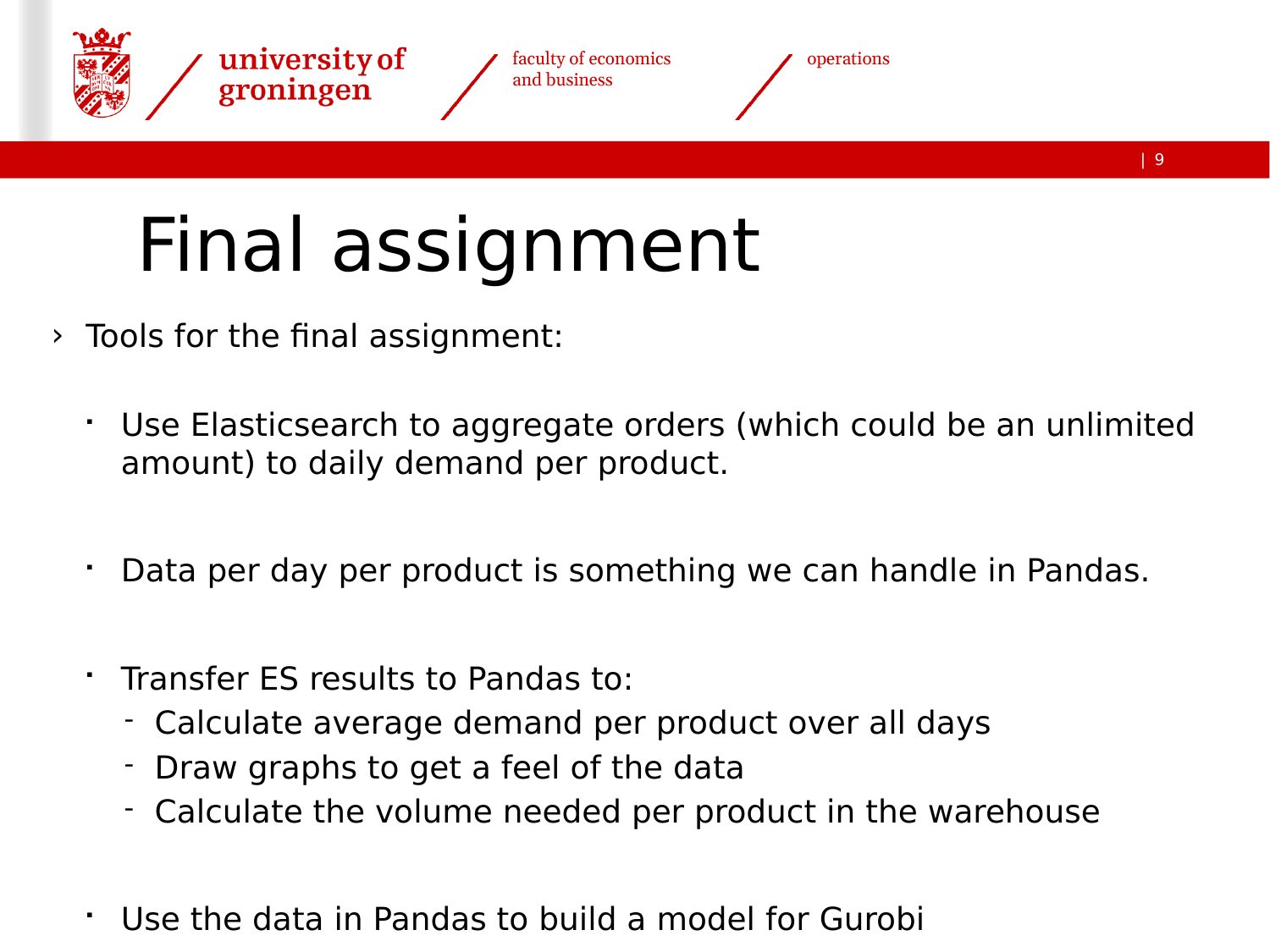

9
# Final assignment
Tools for the final assignment:

Use Elasticsearch to aggregate orders (which could be an unlimited amount) to daily demand per product.

Data per day per product is something we can handle in Pandas.

Transfer ES results to Pandas to:
Calculate average demand per product over all days
Draw graphs to get a feel of the data
Calculate the volume needed per product in the warehouse

Use the data in Pandas to build a model for Gurobi